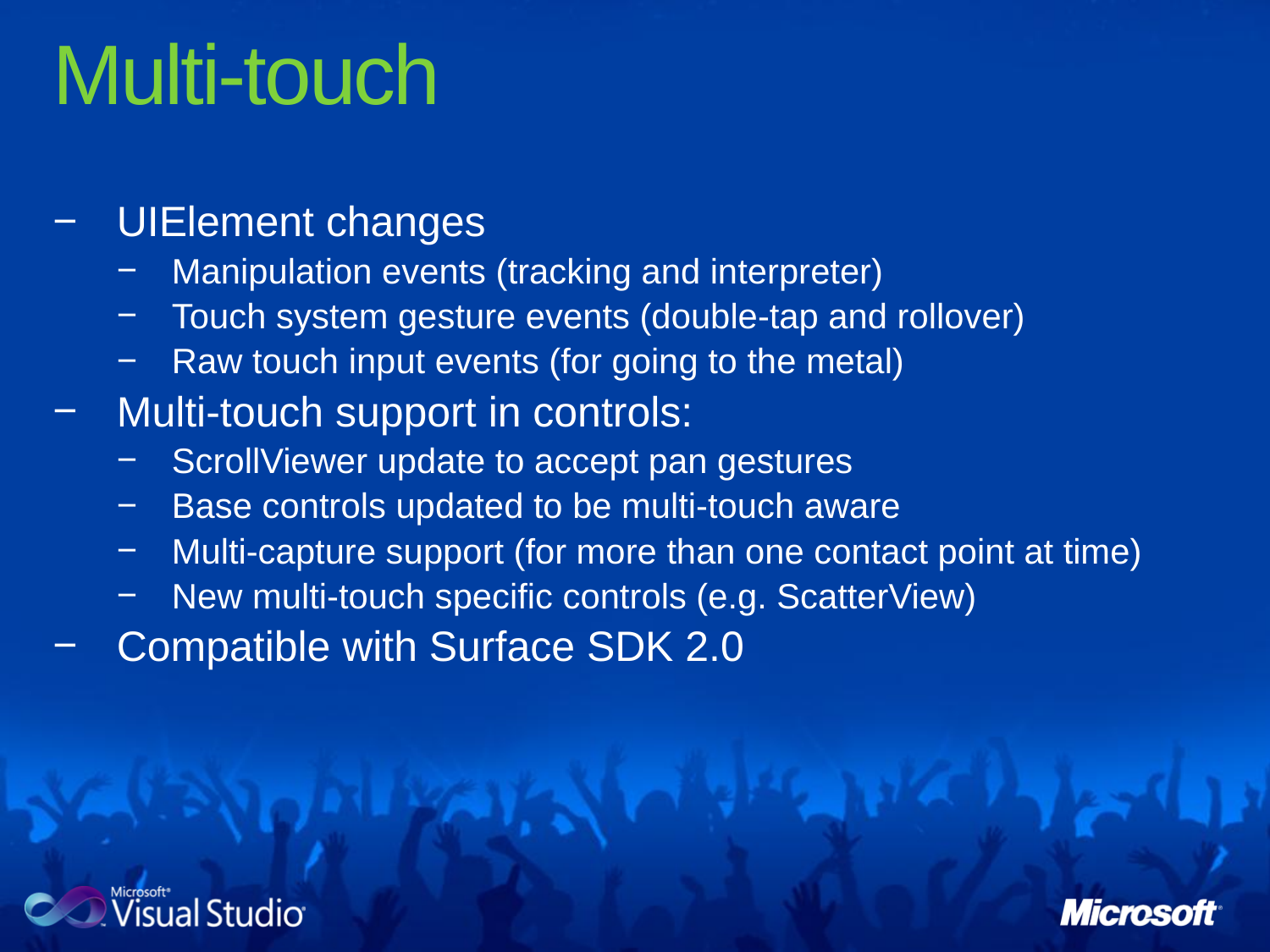

# Multi-touch
UIElement changes
Manipulation events (tracking and interpreter)
Touch system gesture events (double-tap and rollover)
Raw touch input events (for going to the metal)
Multi-touch support in controls:
ScrollViewer update to accept pan gestures
Base controls updated to be multi-touch aware
Multi-capture support (for more than one contact point at time)
New multi-touch specific controls (e.g. ScatterView)
Compatible with Surface SDK 2.0